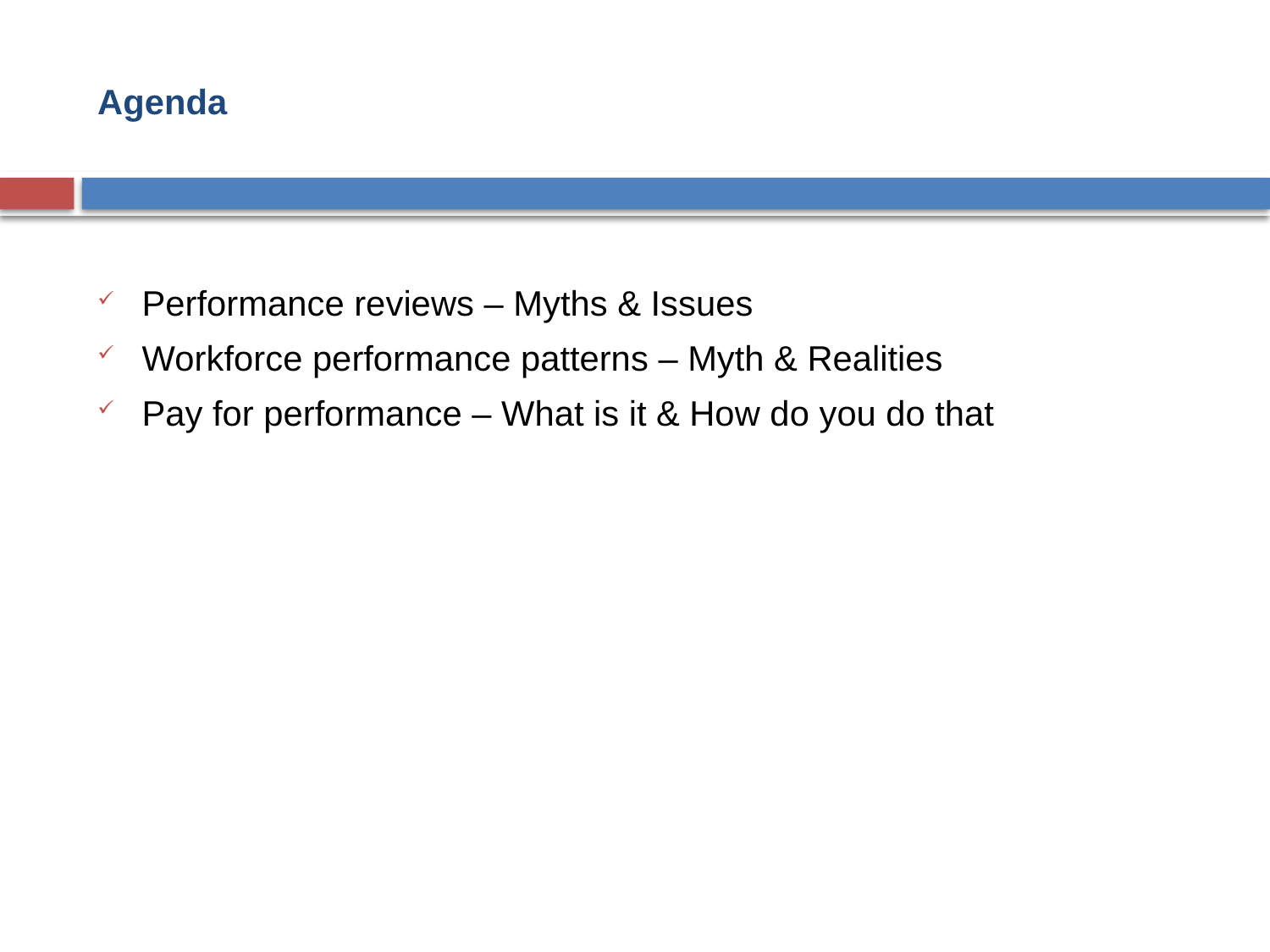

# Agenda
Performance reviews – Myths & Issues
Workforce performance patterns – Myth & Realities
Pay for performance – What is it & How do you do that